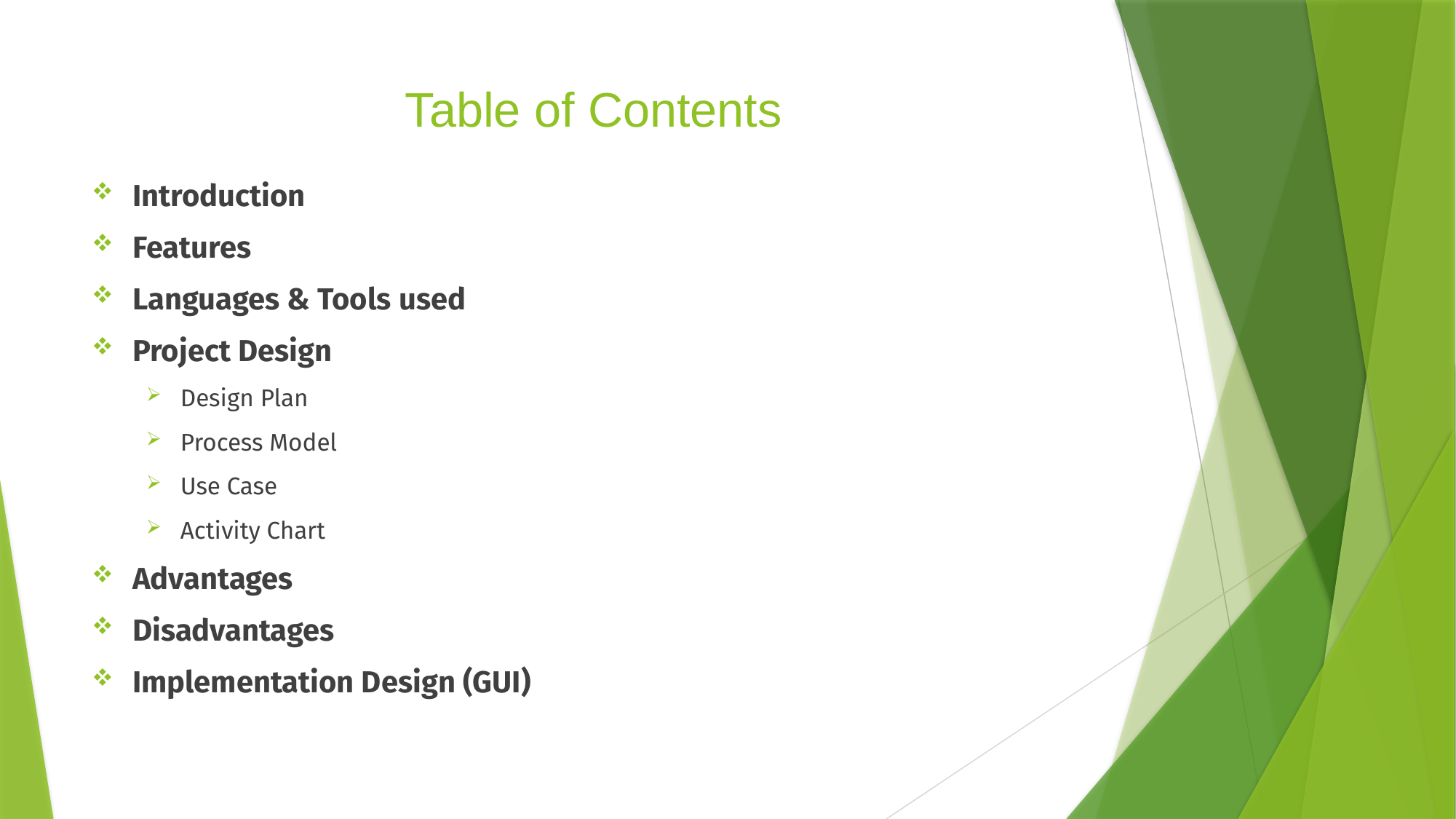

# Table of Contents
Introduction
Features
Languages & Tools used
Project Design
Design Plan
Process Model
Use Case
Activity Chart
Advantages
Disadvantages
Implementation Design (GUI)